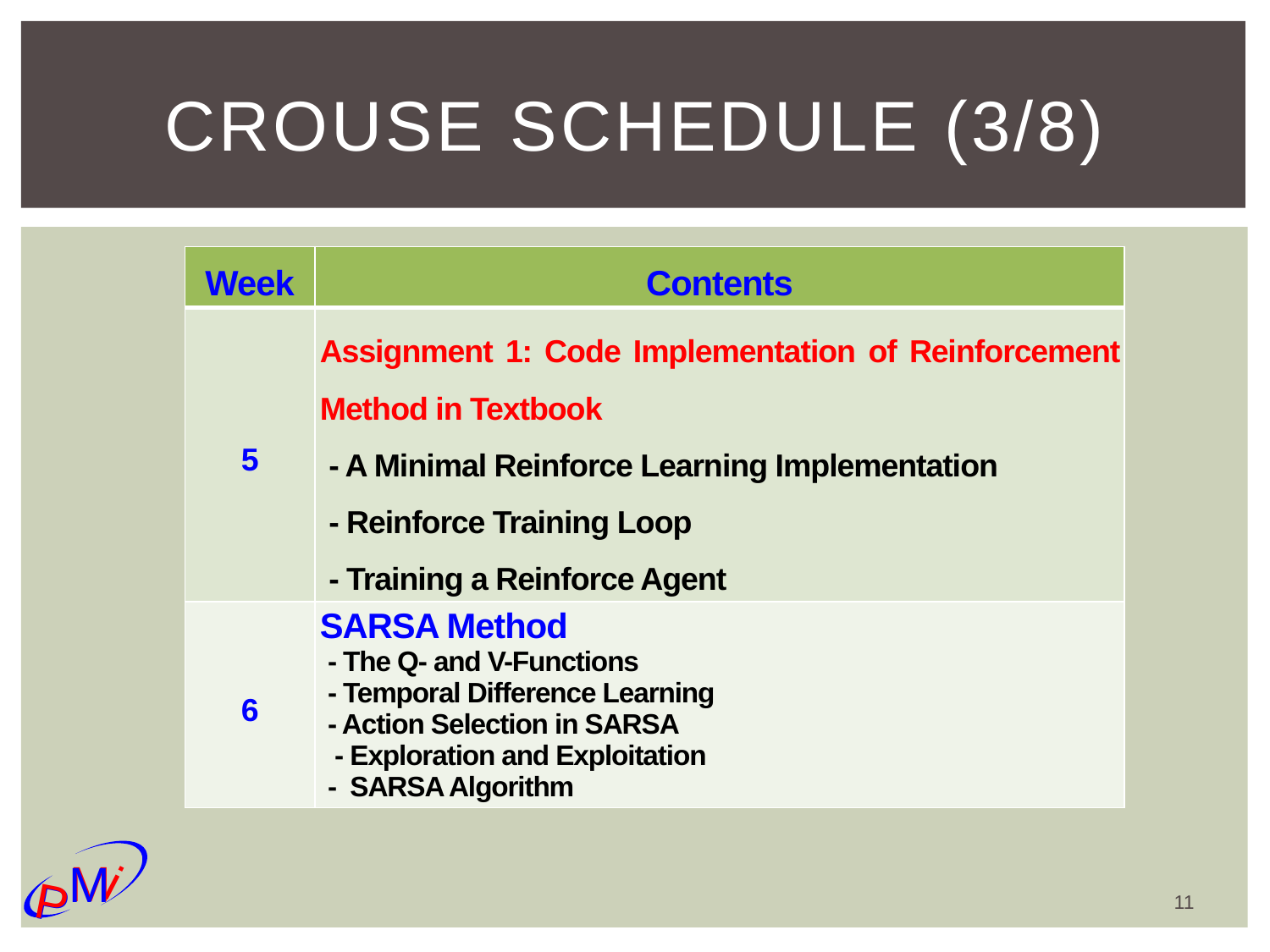

# Crouse schedule (3/8)
| Week | Contents |
| --- | --- |
| 5 | Assignment 1: Code Implementation of Reinforcement Method in Textbook - A Minimal Reinforce Learning Implementation - Reinforce Training Loop - Training a Reinforce Agent |
| 6 | SARSA Method - The Q- and V-Functions - Temporal Difference Learning - Action Selection in SARSA - Exploration and Exploitation - SARSA Algorithm |
11